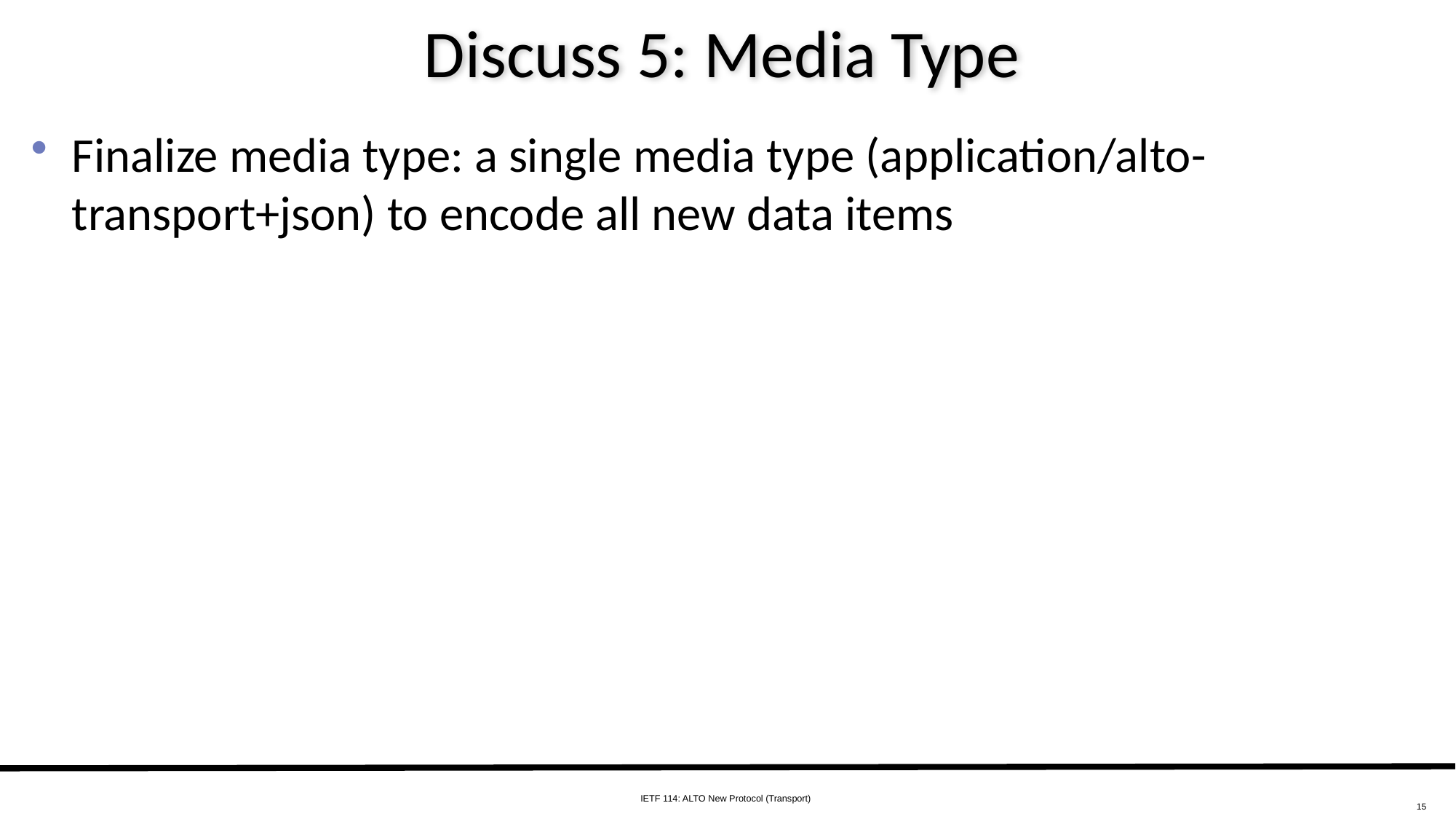

# Discuss 5: Media Type
Finalize media type: a single media type (application/alto-transport+json) to encode all new data items